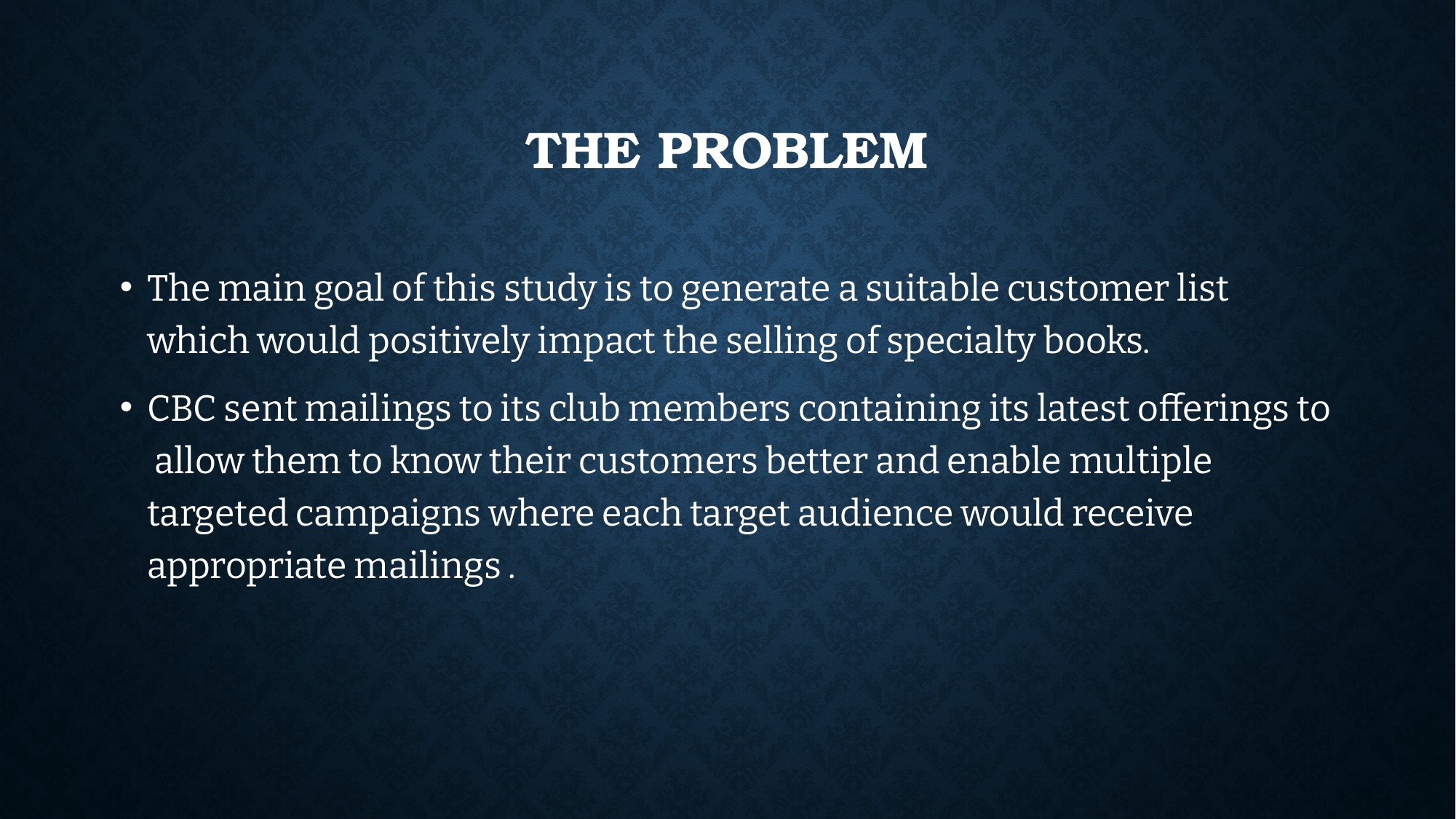

# The Problem
The main goal of this study is to generate a suitable customer list which would positively impact the selling of specialty books.
CBC sent mailings to its club members containing its latest offerings to  allow them to know their customers better and enable multiple targeted campaigns where each target audience would receive appropriate mailings .